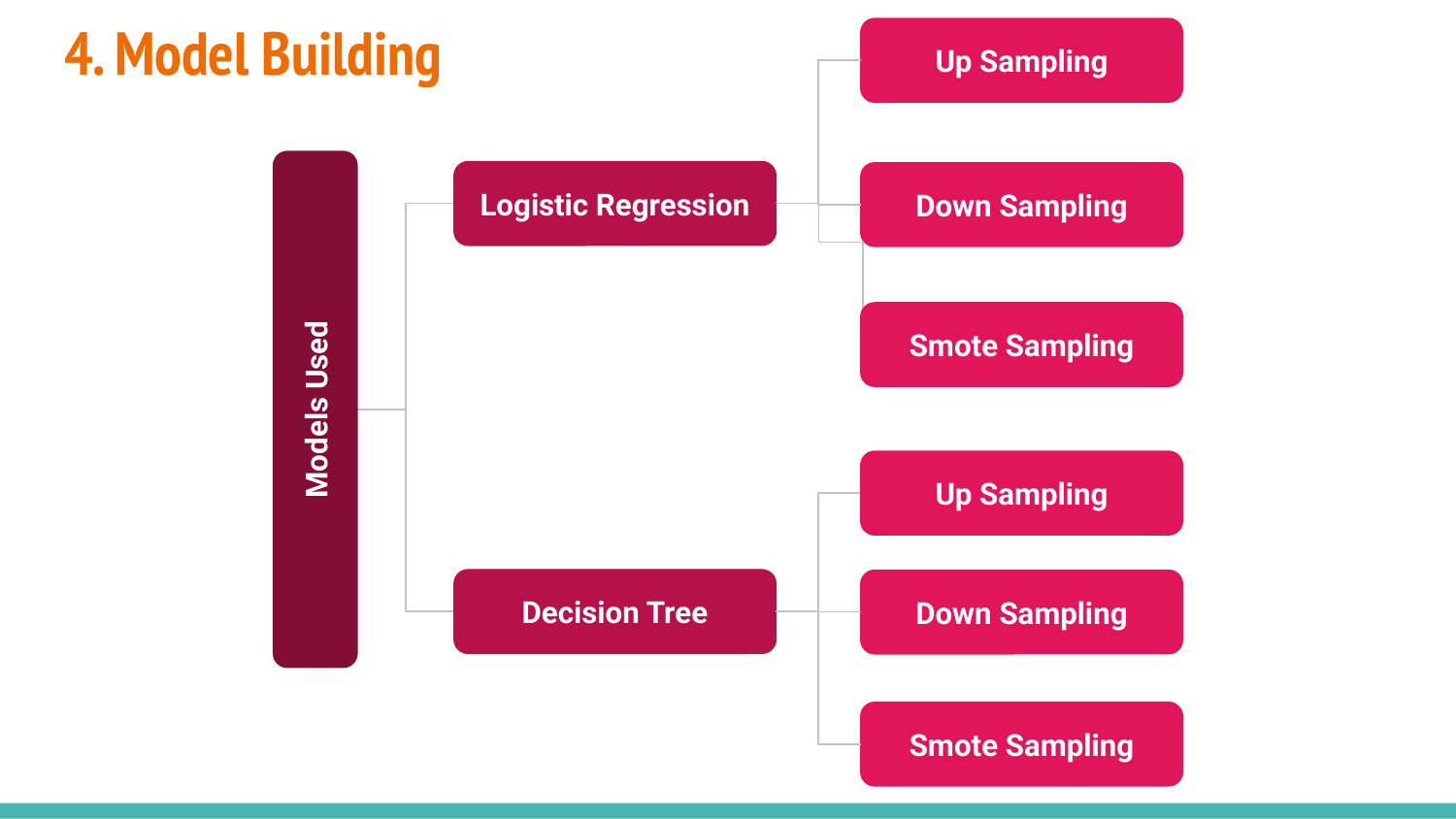

# 4. Model Building

Up Sampling
Logistic Regression
Down Sampling
Smote Sampling
Models Used
Up Sampling
Decision Tree
Down Sampling
Smote Sampling